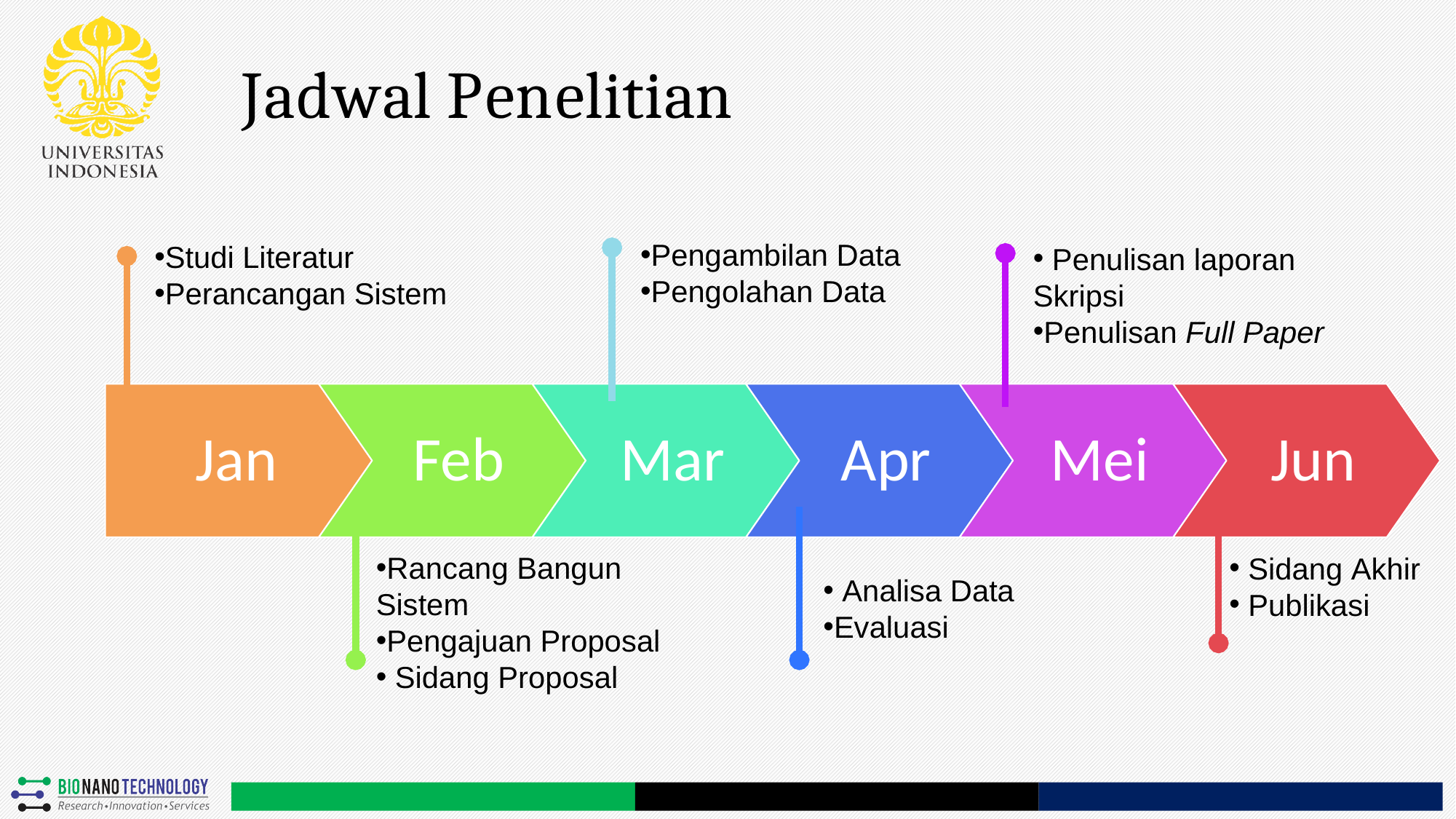

# Jadwal Penelitian
Pengambilan Data
Pengolahan Data
Studi Literatur
Perancangan Sistem
 Penulisan laporan Skripsi
Penulisan Full Paper
Jan
Feb
Mar
Apr
Mei
Jun

Rancang Bangun Sistem
Pengajuan Proposal
 Sidang Proposal
 Sidang Akhir
 Publikasi
 Analisa Data
Evaluasi